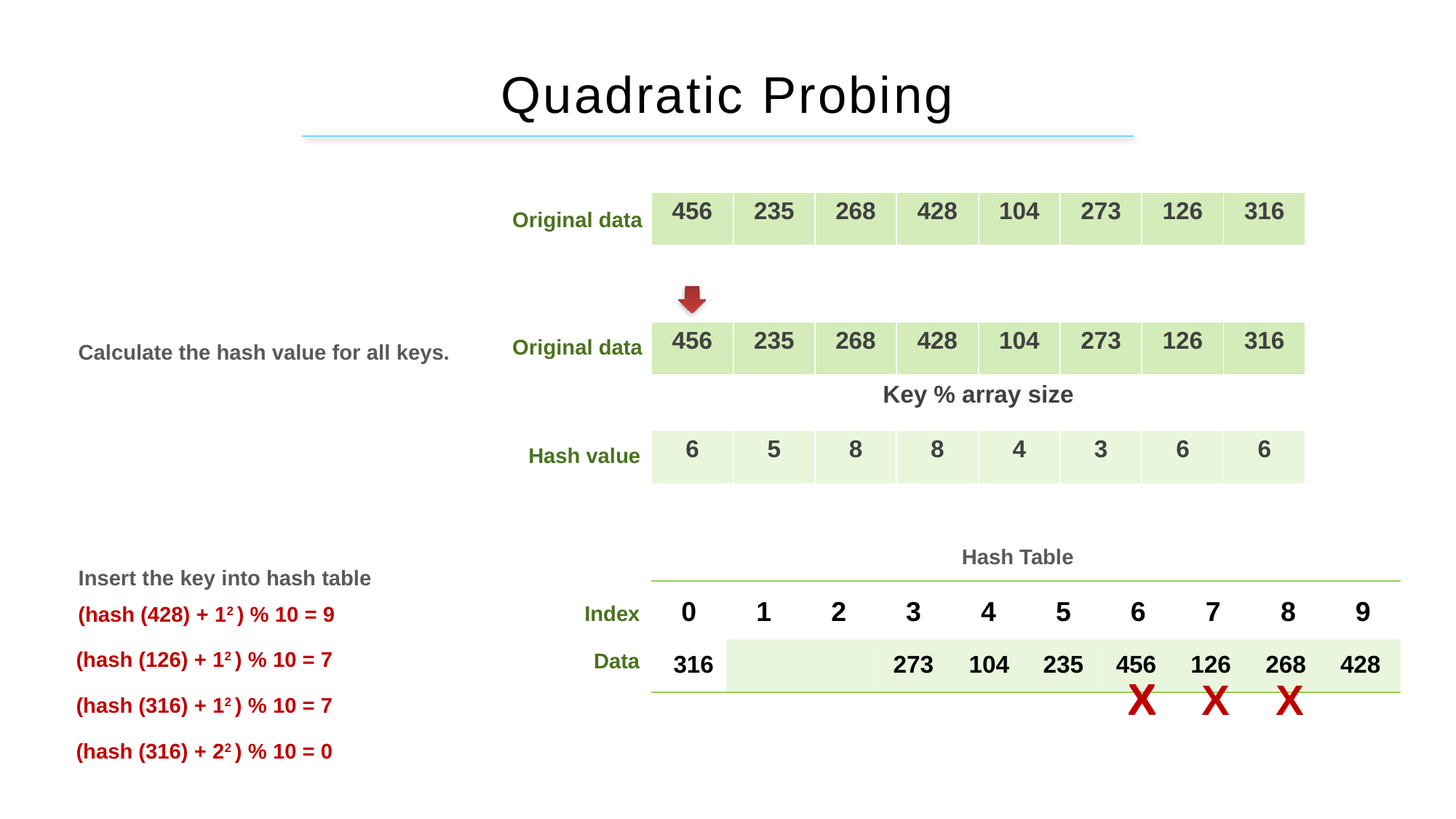

# Quadratic Probing
| 456 | 235 | 268 | 428 | 104 | 273 | 126 | 316 |
| --- | --- | --- | --- | --- | --- | --- | --- |
Original data

Calculate the hash value for all keys.
| 456 | 235 | 268 | 428 | 104 | 273 | 126 | 316 |
| --- | --- | --- | --- | --- | --- | --- | --- |
| Key % array size |  |  |  |  |  |  |  |
| 6 | 5 | 8 | 8 | 4 | 3 | 6 | 6 |
Original data
Hash value
Hash Table
Insert the key into hash table
| 0 | 1 | 2 | 3 | 4 | 5 | 6 | 7 | 8 | 9 |
| --- | --- | --- | --- | --- | --- | --- | --- | --- | --- |
|  |  |  |  |  |  |  |  |  |  |
(hash (428) + 12 ) % 10 = 9
Index
(hash (126) + 12 ) % 10 = 7
Data
273
104
235
456
126
268
428
316
X
X
X
X
(hash (316) + 12 ) % 10 = 7
(hash (316) + 22 ) % 10 = 0